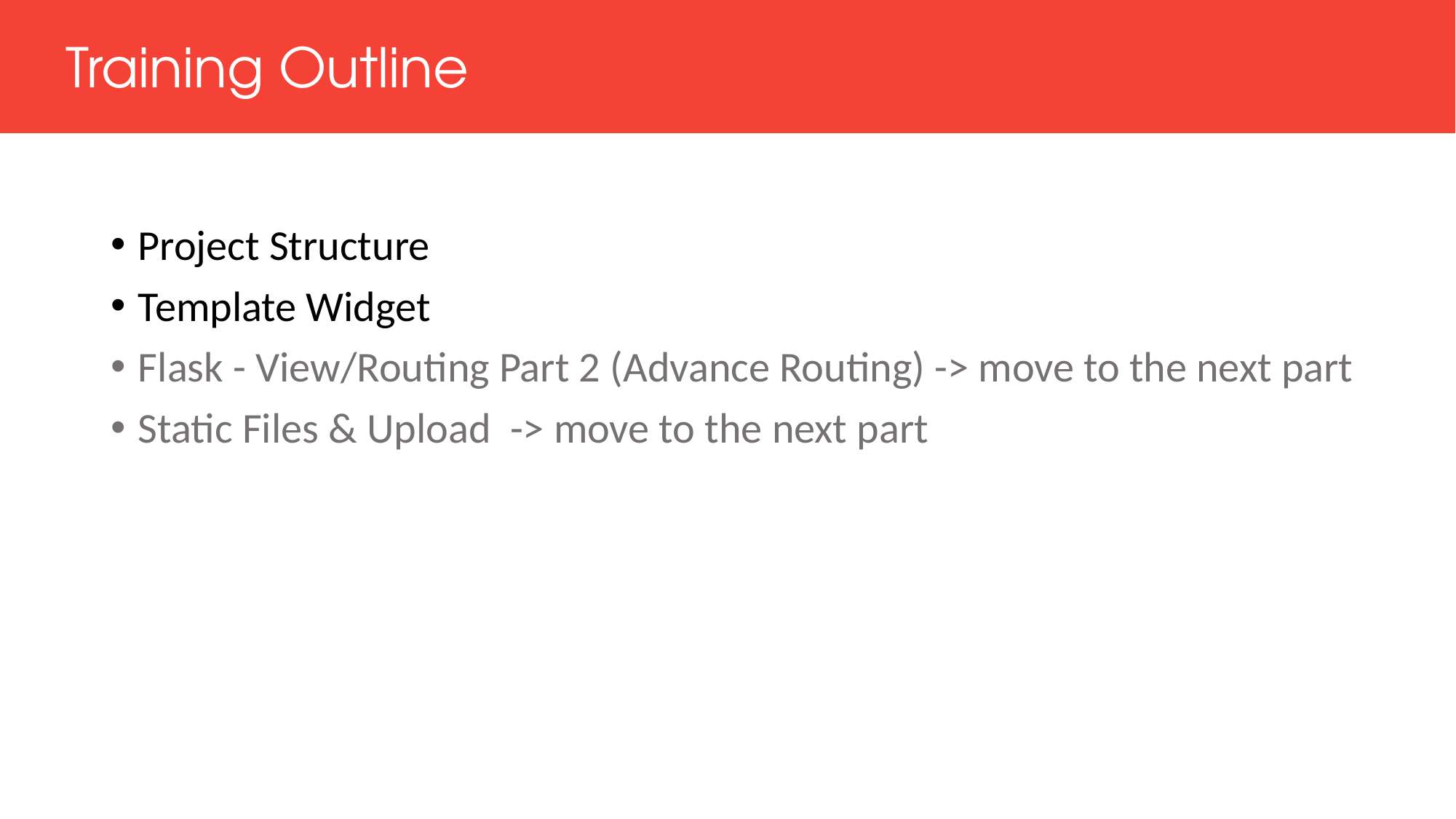

Training Outline
Project Structure
Template Widget
Flask - View/Routing Part 2 (Advance Routing) -> move to the next part
Static Files & Upload  -> move to the next part